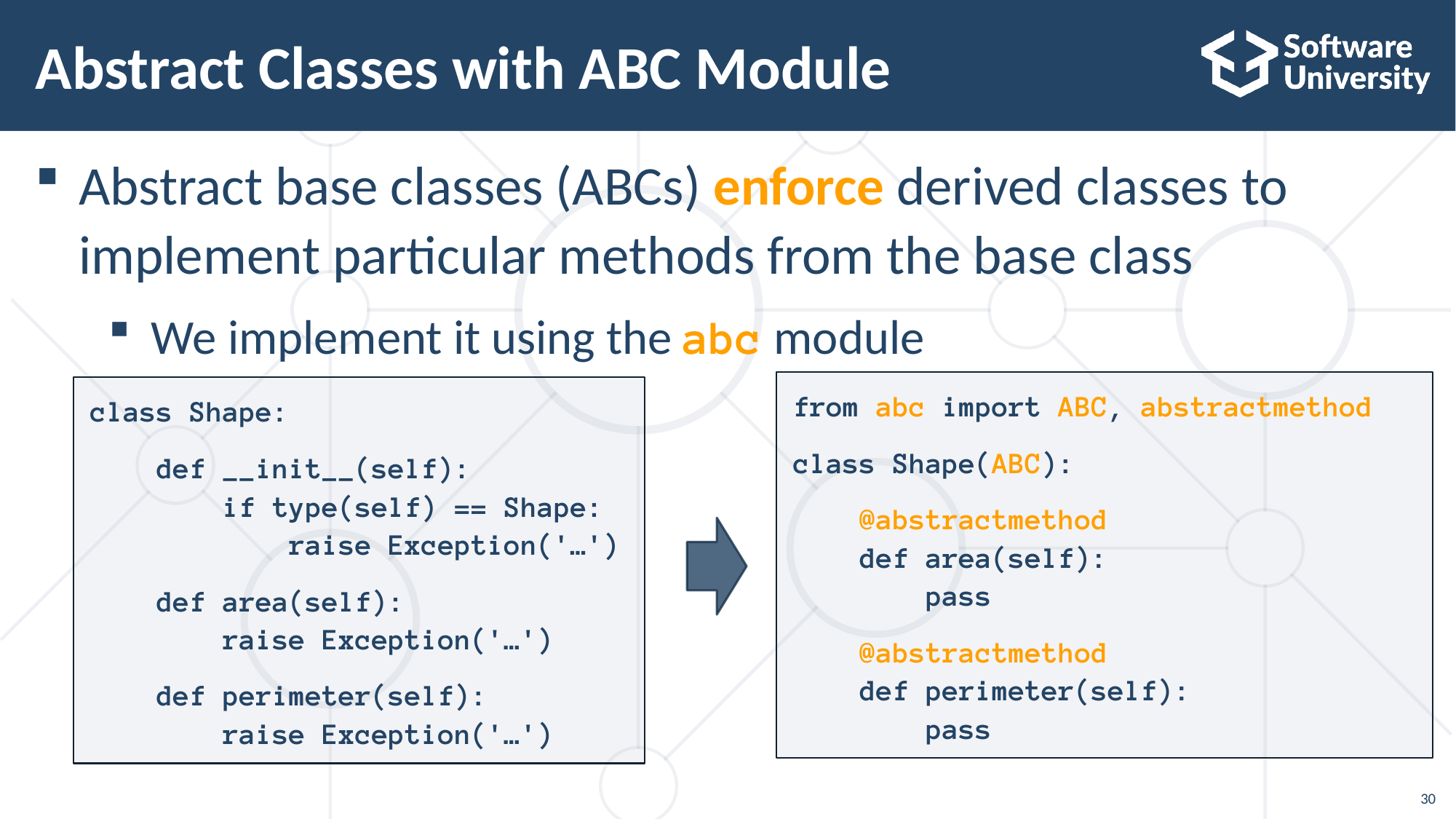

# Abstract Classes with ABC Module
Abstract base classes (ABCs) enforce derived classes to implement particular methods from the base class
We implement it using the abc module
from abc import ABC, abstractmethod
class Shape(ABC):
    @abstractmethod
    def area(self):
        pass
    @abstractmethod
    def perimeter(self):
        pass
class Shape:
    def __init__(self):
        if type(self) == Shape:
            raise Exception('…')
    def area(self):
        raise Exception('…')
    def perimeter(self):
        raise Exception('…')

30